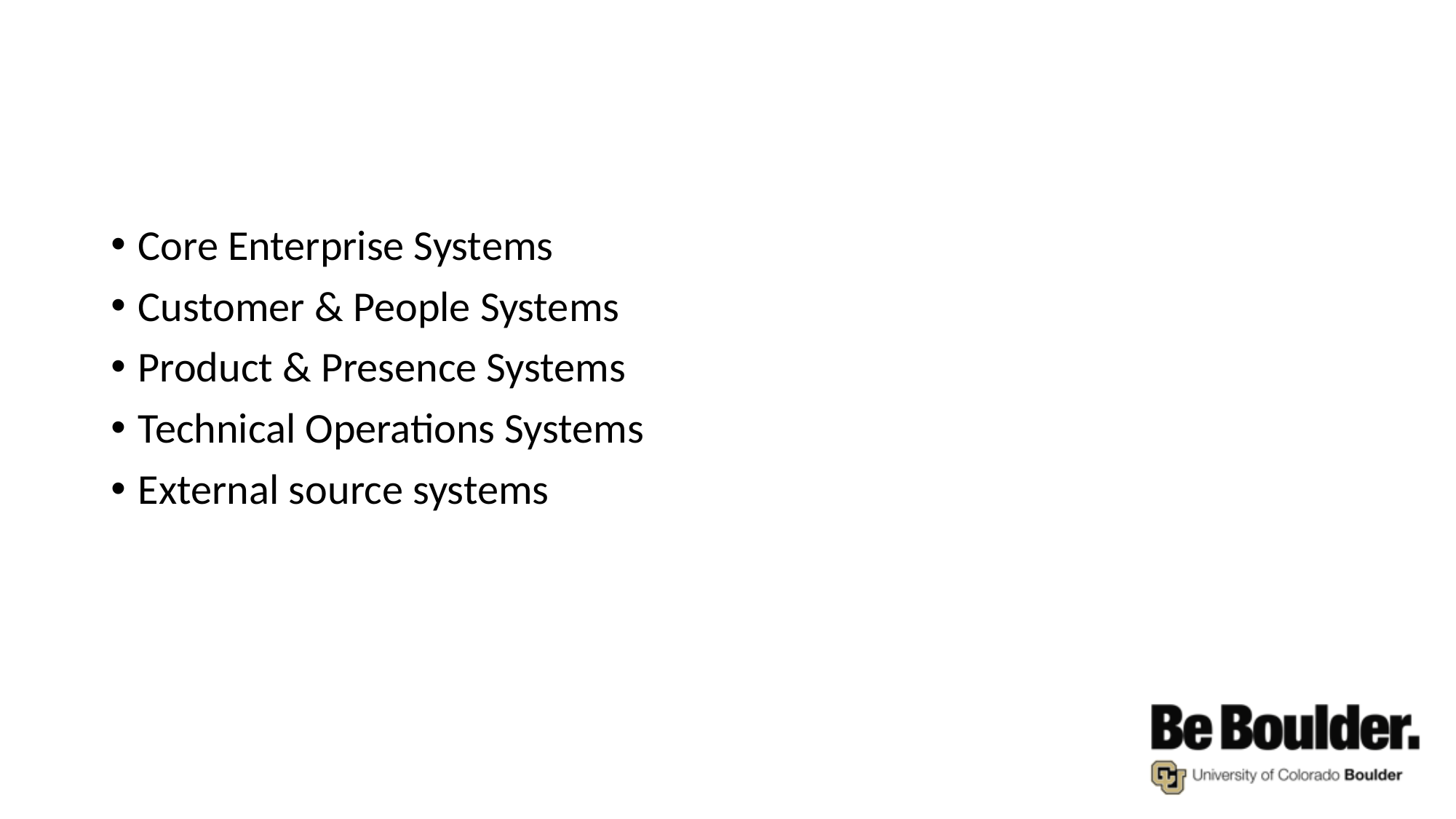

Core Enterprise Systems
Customer & People Systems
Product & Presence Systems
Technical Operations Systems
External source systems